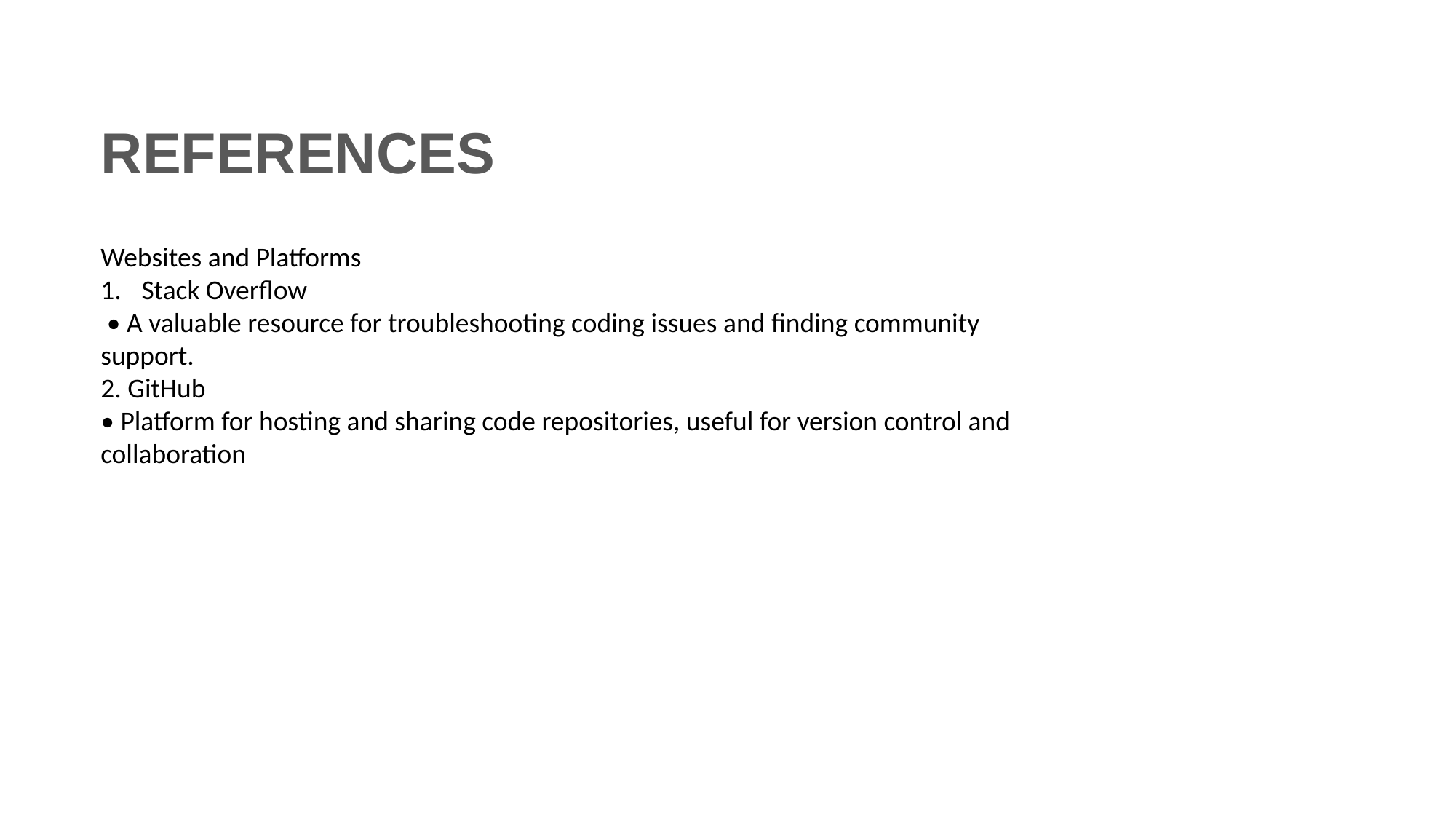

# REFERENCES
Websites and Platforms
Stack Overflow
 • A valuable resource for troubleshooting coding issues and finding community support.
2. GitHub
• Platform for hosting and sharing code repositories, useful for version control and collaboration